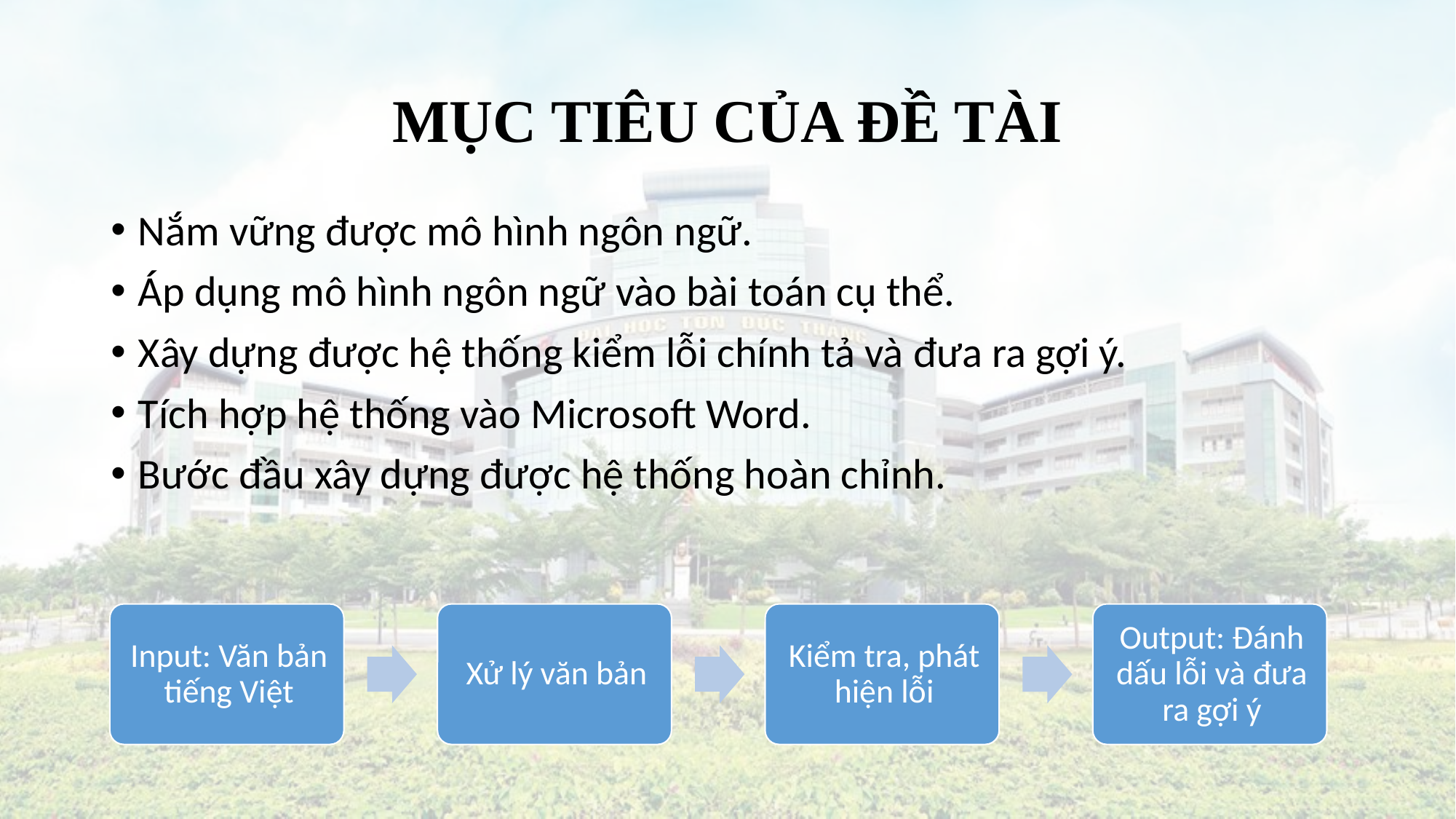

# MỤC TIÊU CỦA ĐỀ TÀI
Nắm vững được mô hình ngôn ngữ.
Áp dụng mô hình ngôn ngữ vào bài toán cụ thể.
Xây dựng được hệ thống kiểm lỗi chính tả và đưa ra gợi ý.
Tích hợp hệ thống vào Microsoft Word.
Bước đầu xây dựng được hệ thống hoàn chỉnh.
Input: Văn bản tiếng Việt

Xử lý văn bản

Kiểm tra, phát hiện lỗi

Output: Đánh dấu lỗi và đưa ra gợi ý